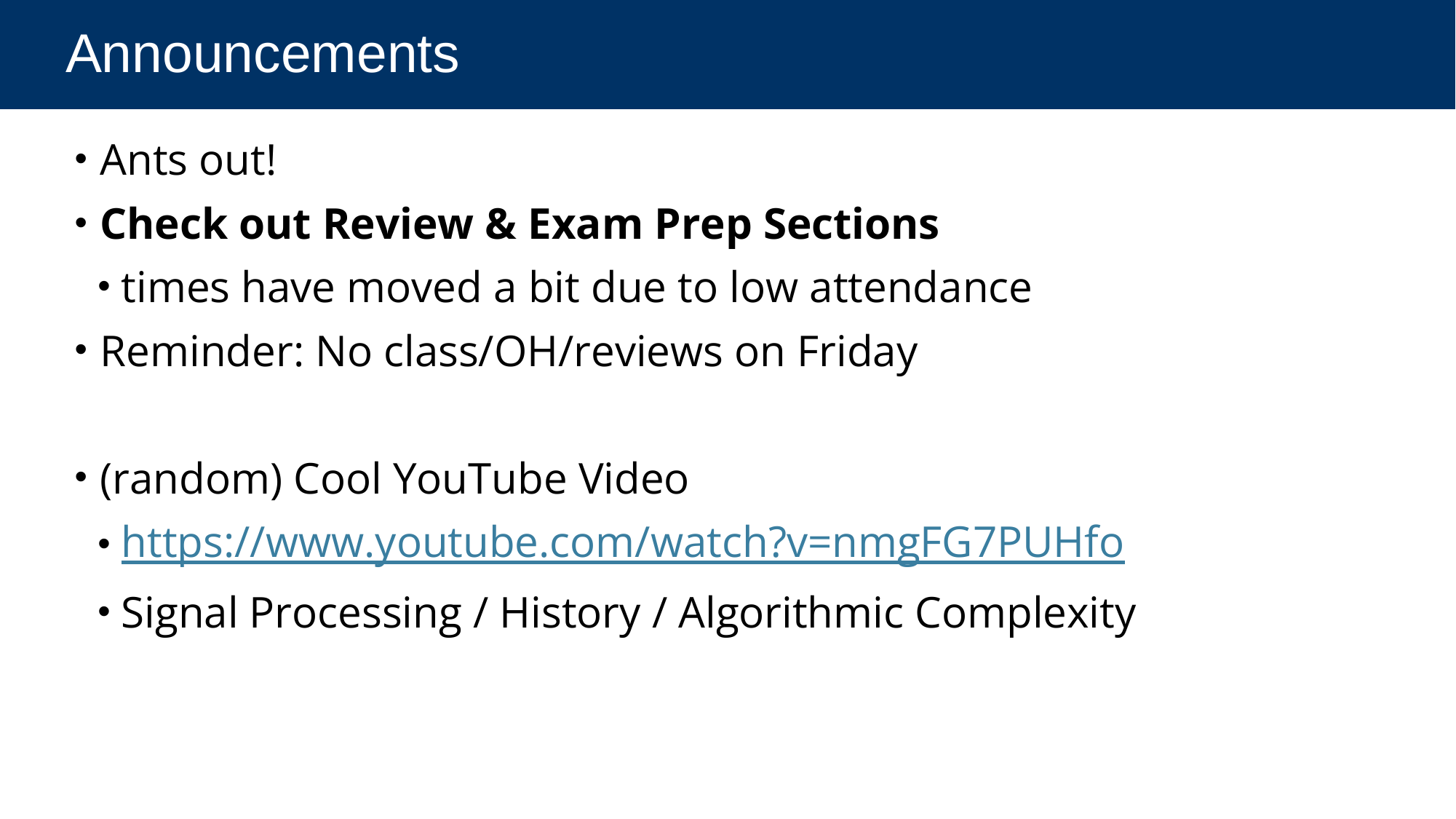

# Announcements
 Ants out!
 Check out Review & Exam Prep Sections
 times have moved a bit due to low attendance
 Reminder: No class/OH/reviews on Friday

 (random) Cool YouTube Video
 https://www.youtube.com/watch?v=nmgFG7PUHfo
 Signal Processing / History / Algorithmic Complexity